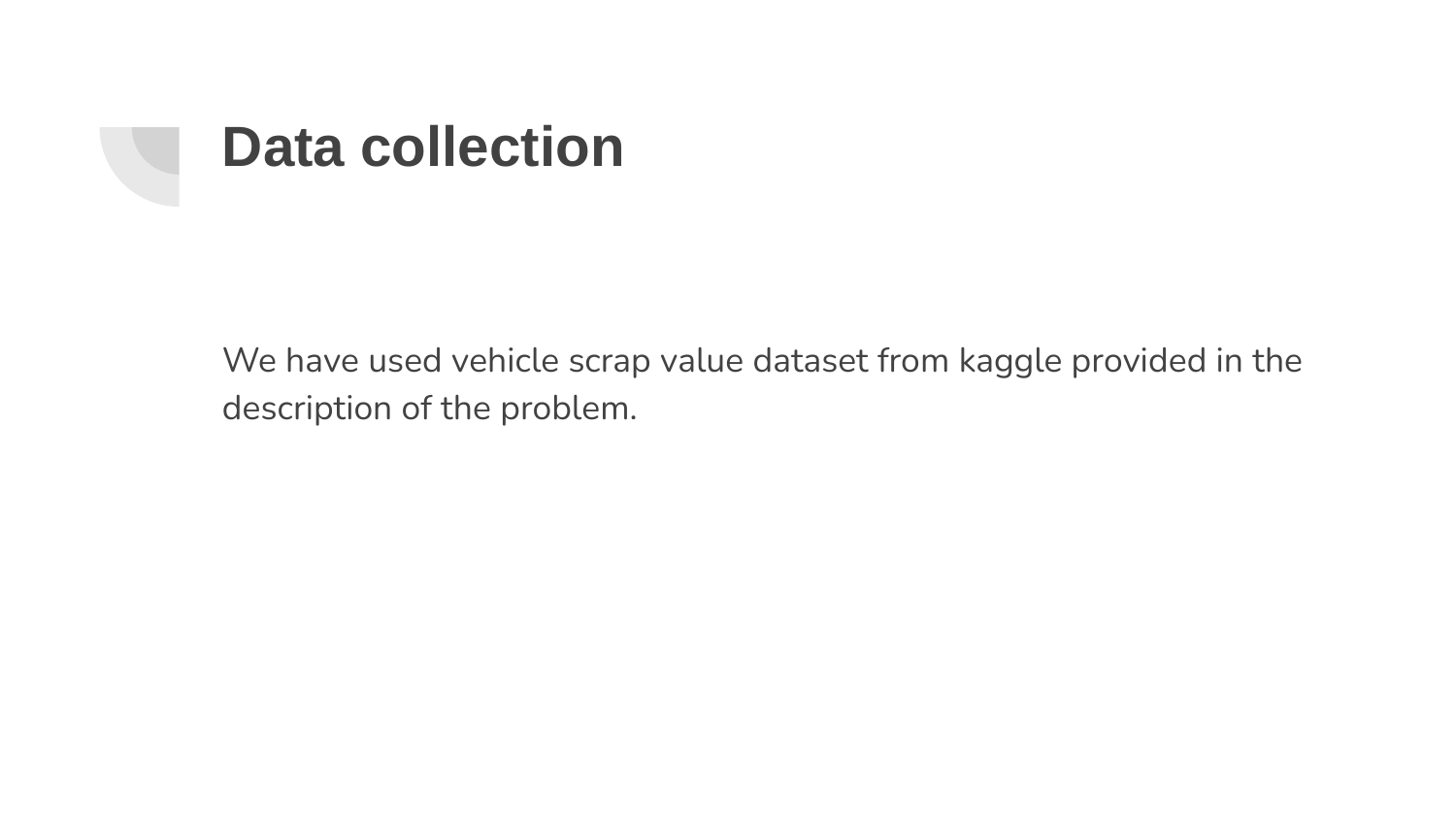

# Data collection
We have used vehicle scrap value dataset from kaggle provided in the description of the problem.